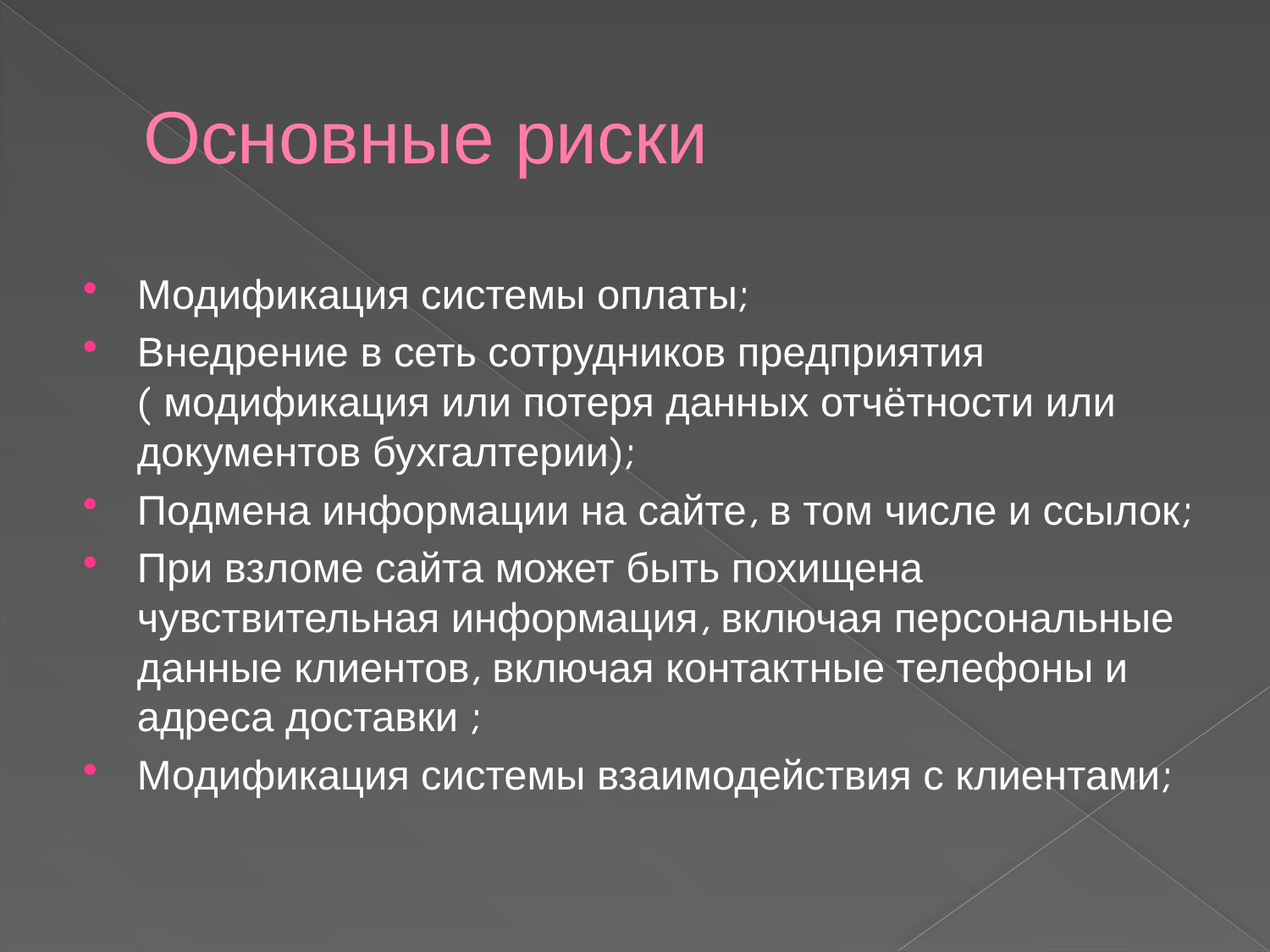

# Основные риски
Модификация системы оплаты;
Внедрение в сеть сотрудников предприятия ( модификация или потеря данных отчётности или документов бухгалтерии);
Подмена информации на сайте, в том числе и ссылок;
При взломе сайта может быть похищена чувствительная информация, включая персональные данные клиентов, включая контактные телефоны и адреса доставки ;
Модификация системы взаимодействия с клиентами;